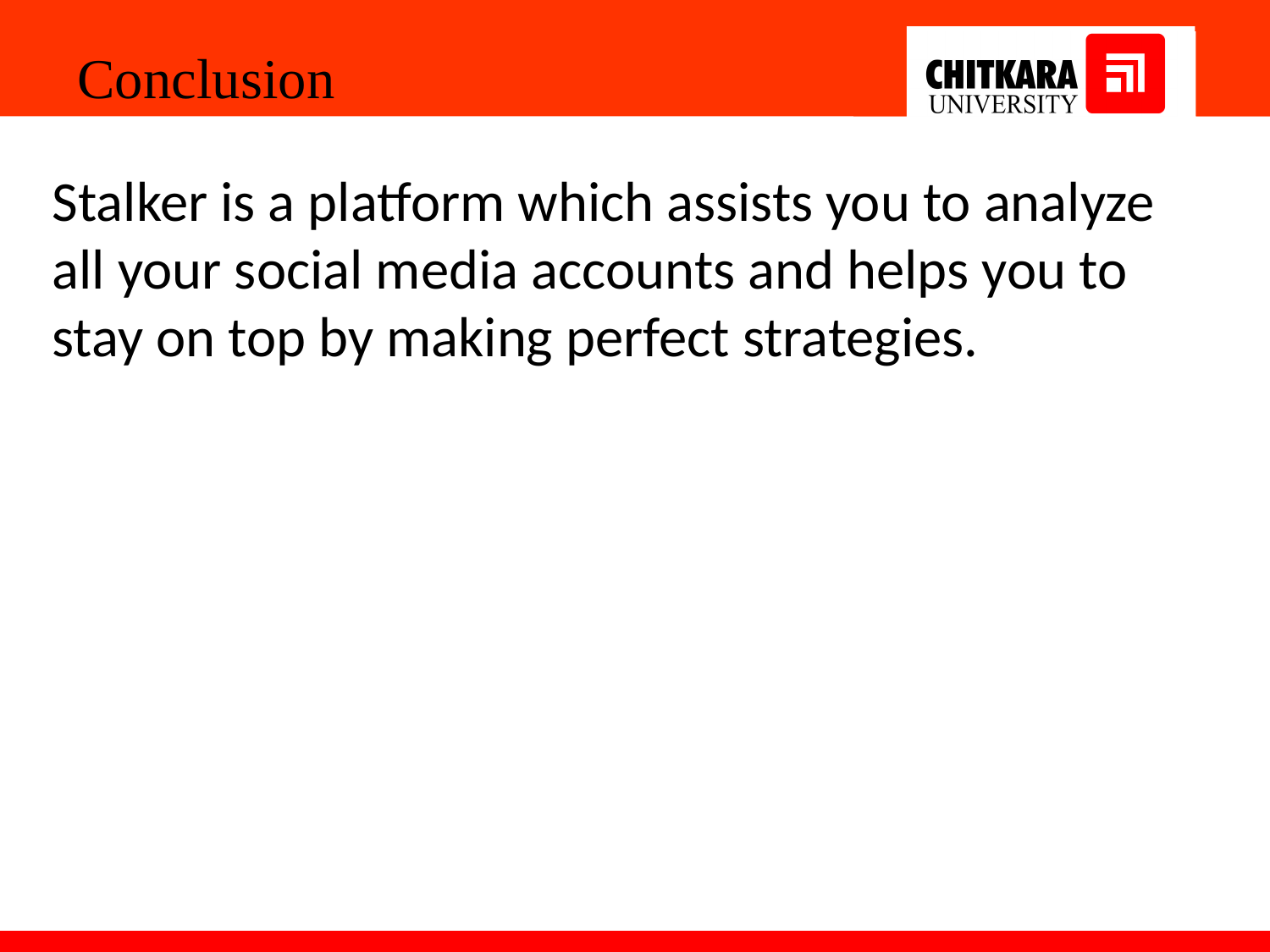

Conclusion
Stalker is a platform which assists you to analyze all your social media accounts and helps you to stay on top by making perfect strategies.